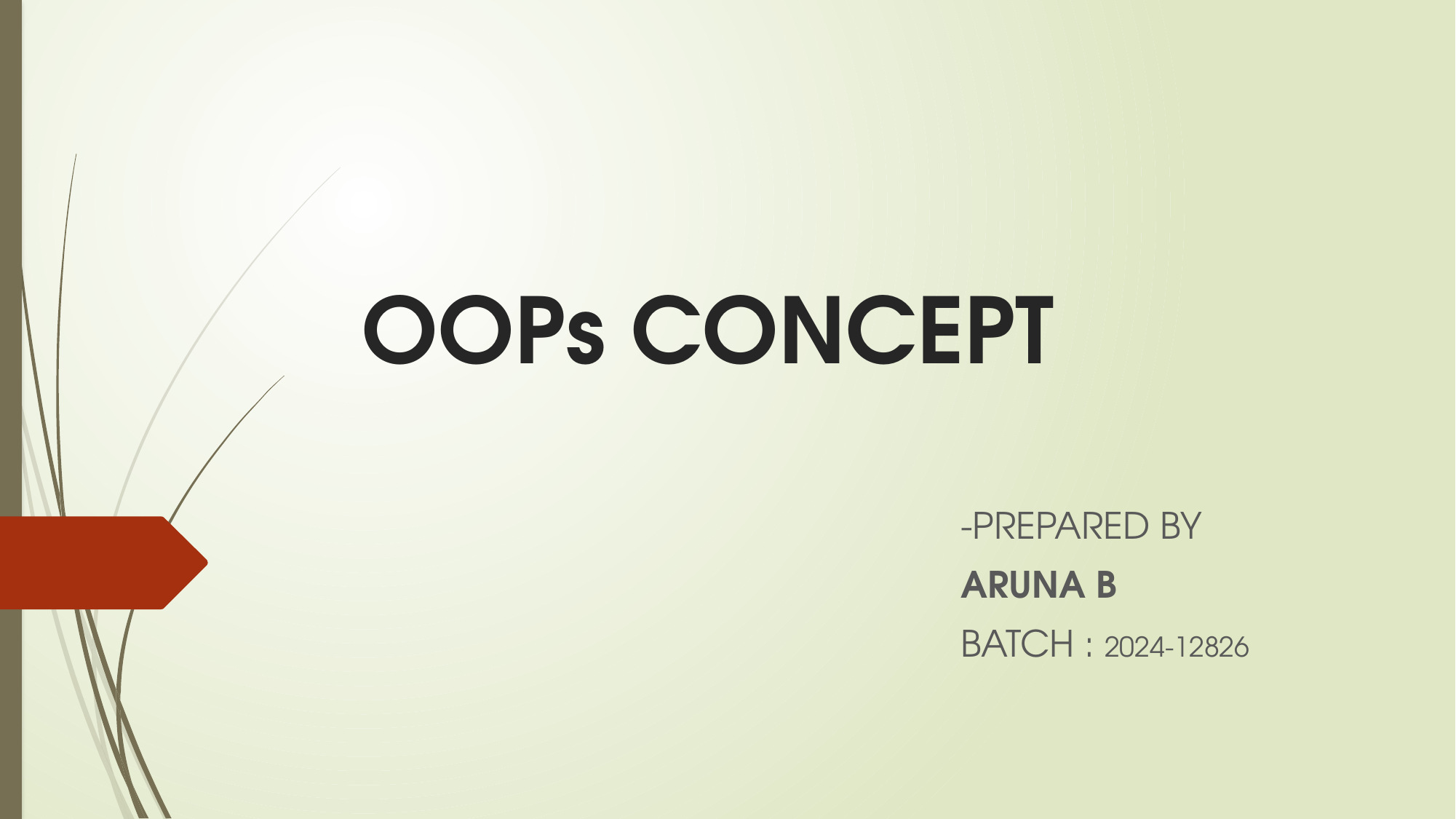

# OOPs CONCEPT
-PREPARED BY
ARUNA B
BATCH : 2024-12826